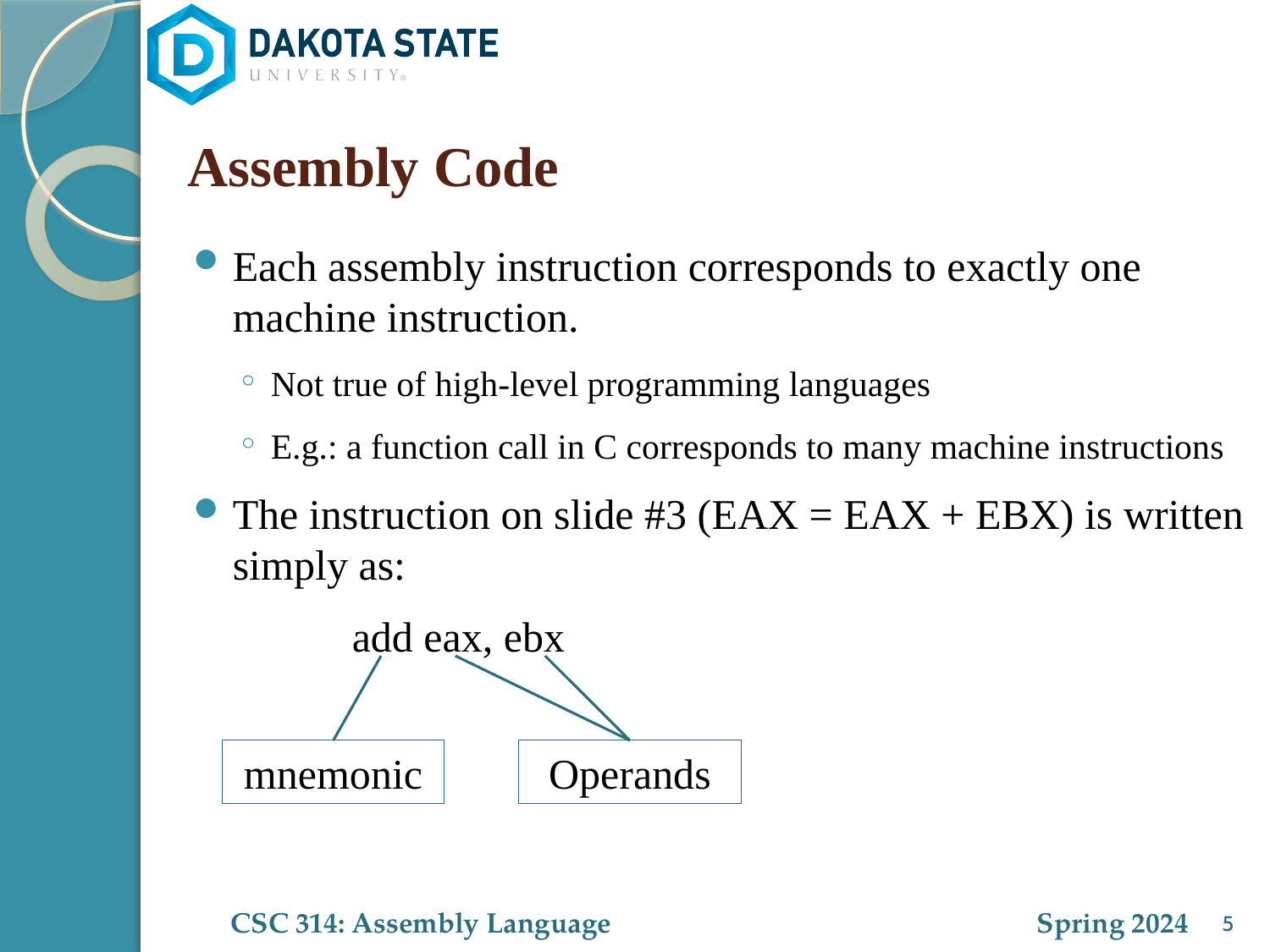

# Assembly Code
Each assembly instruction corresponds to exactly one machine instruction.
Not true of high-level programming languages
E.g.: a function call in C corresponds to many machine instructions
The instruction on slide #3 (EAX = EAX + EBX) is written simply as:
               add eax, ebx
mnemonic
Operands
5